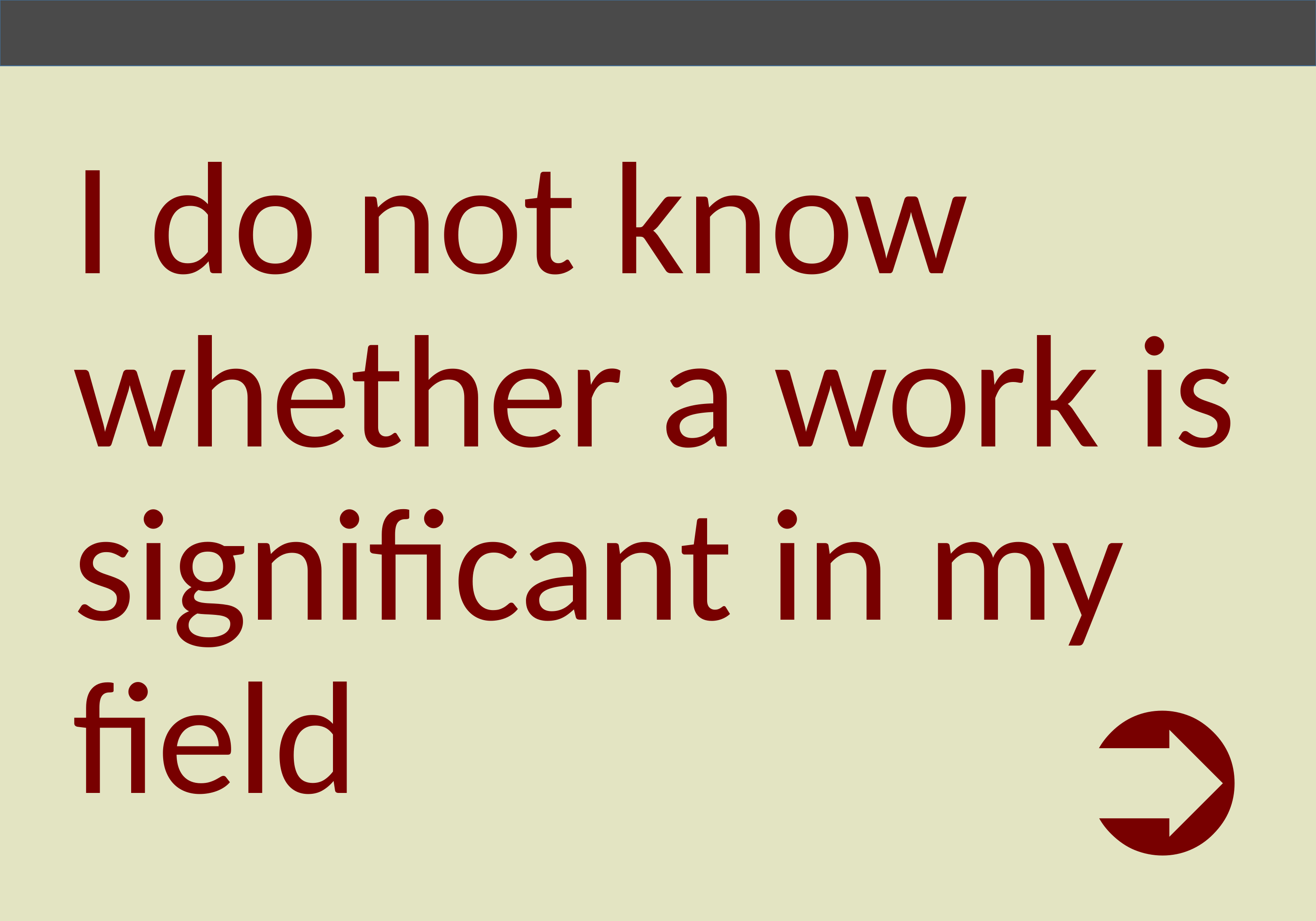

# I do not know whether a work is significant in my field
➲